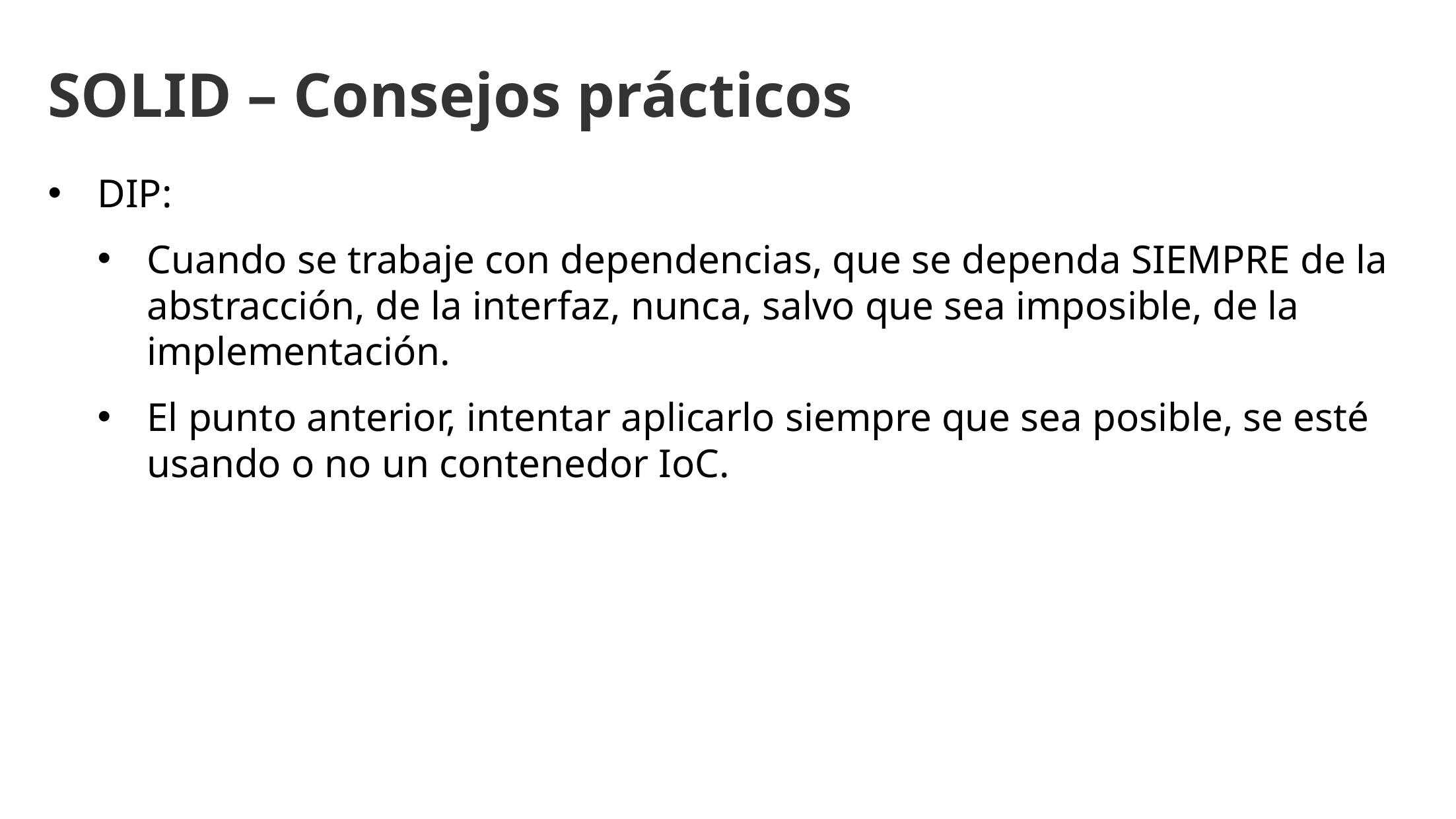

SOLID – Consejos prácticos
DIP:
Cuando se trabaje con dependencias, que se dependa SIEMPRE de la abstracción, de la interfaz, nunca, salvo que sea imposible, de la implementación.
El punto anterior, intentar aplicarlo siempre que sea posible, se esté usando o no un contenedor IoC.